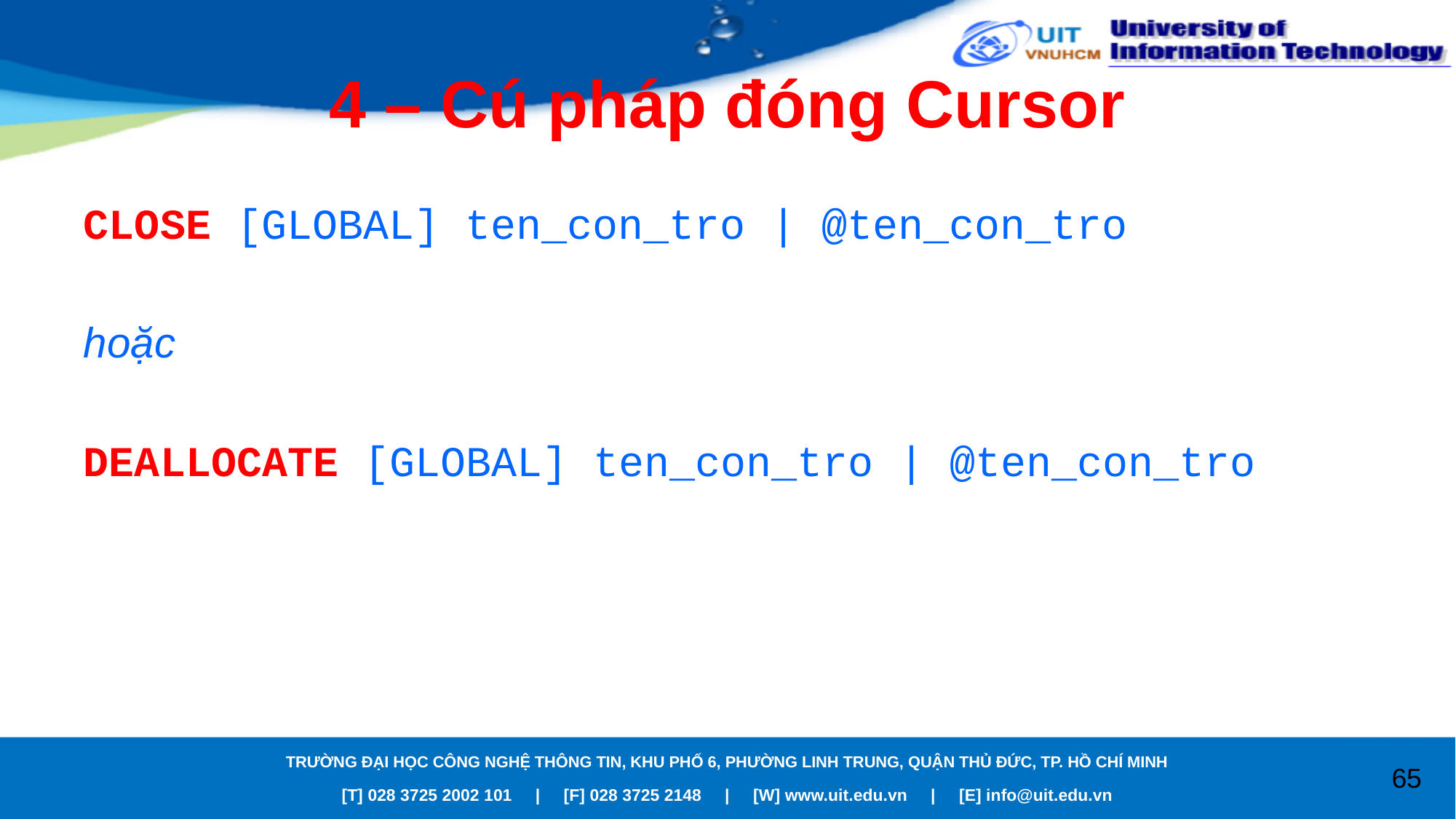

# 4 – Cú pháp đóng Cursor
CLOSE [GLOBAL] ten_con_tro | @ten_con_tro

hoặc

DEALLOCATE [GLOBAL] ten_con_tro | @ten_con_tro